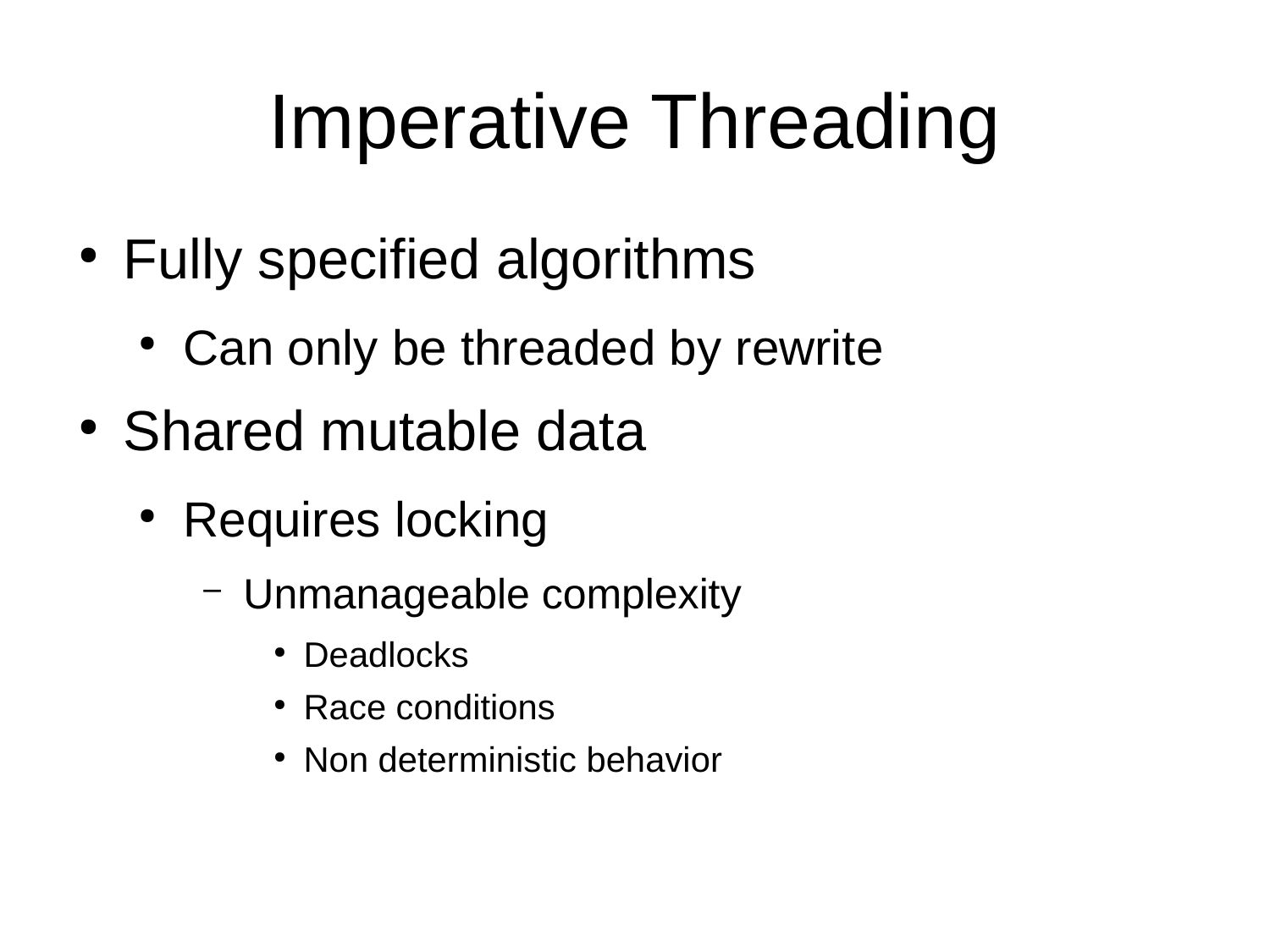

# Imperative Threading
Fully specified algorithms
Can only be threaded by rewrite
Shared mutable data
Requires locking
Unmanageable complexity
Deadlocks
Race conditions
Non deterministic behavior